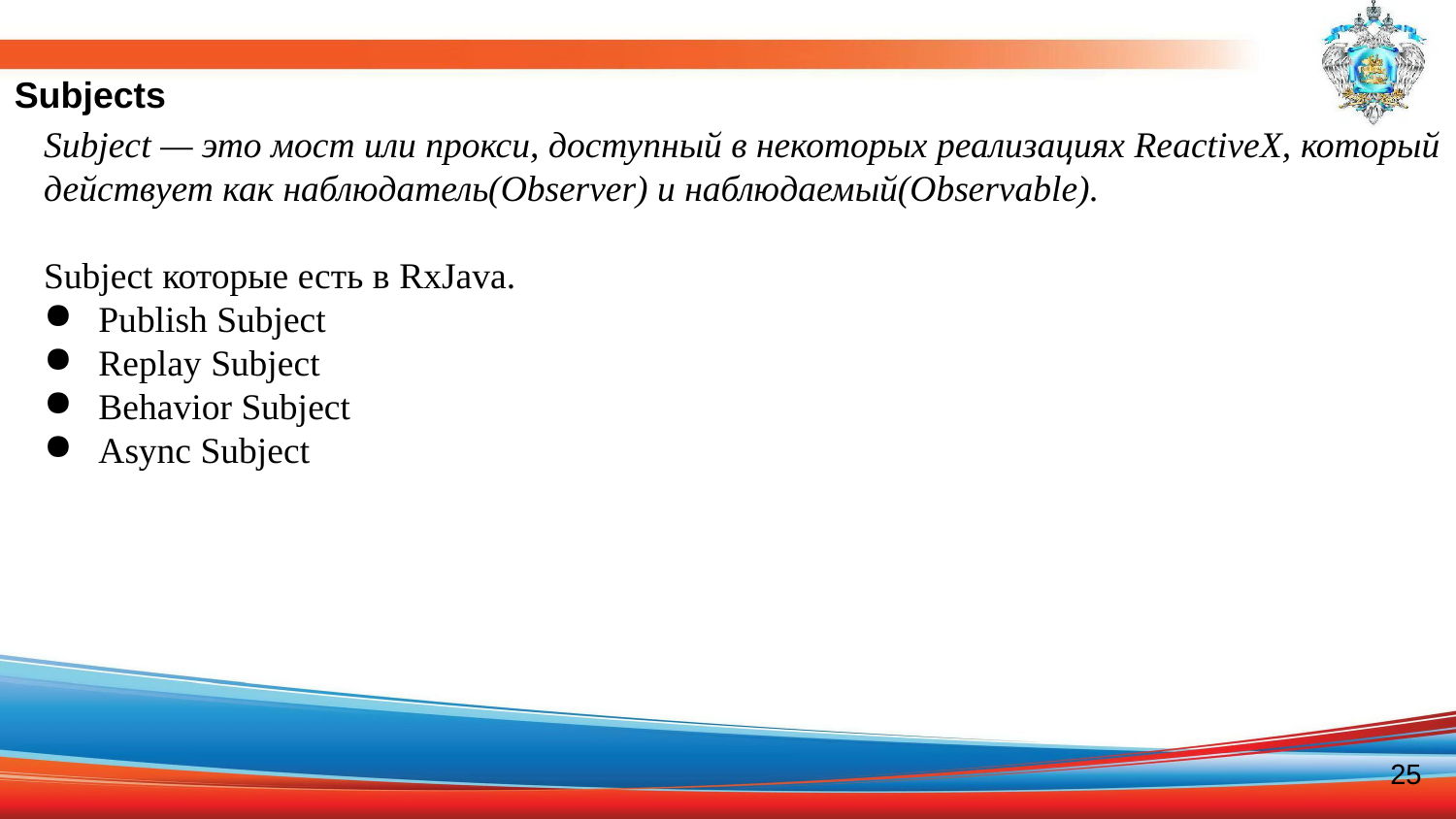

Subjects
Subject — это мост или прокси, доступный в некоторых реализациях ReactiveX, который действует как наблюдатель(Observer) и наблюдаемый(Observable).

Subject которые есть в RxJava.
Publish Subject
Replay Subject
Behavior Subject
Async Subject

25